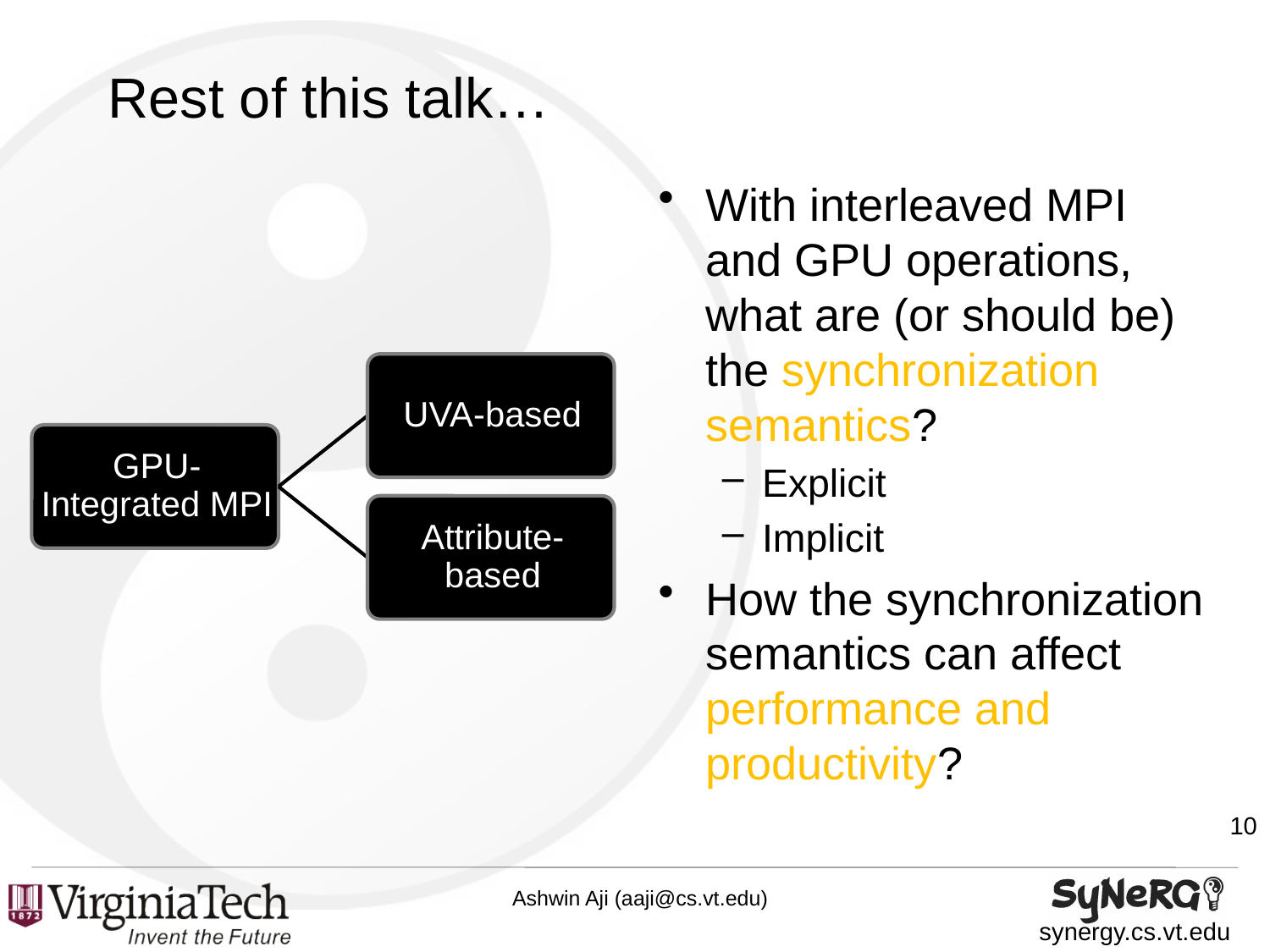

# Rest of this talk…
GPU-Integrated MPI

UVA-based

Attribute-based
With interleaved MPI and GPU operations, what are (or should be) the synchronization semantics?
Explicit
Implicit
How the synchronization semantics can affect performance and productivity?

10
Ashwin Aji (aaji@cs.vt.edu)